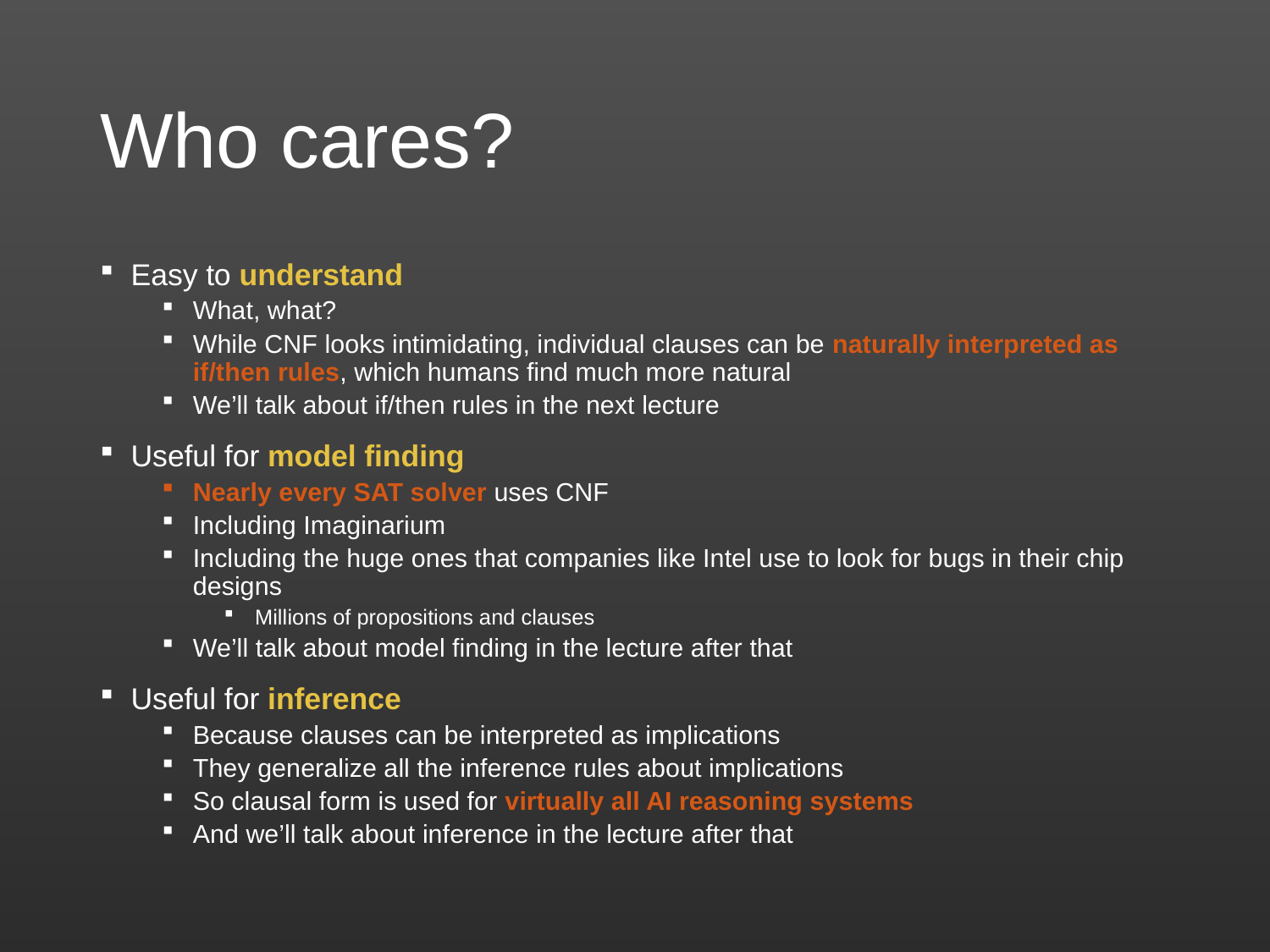

# Who cares?
Easy to understand
What, what?
While CNF looks intimidating, individual clauses can be naturally interpreted as if/then rules, which humans find much more natural
We’ll talk about if/then rules in the next lecture
Useful for model finding
Nearly every SAT solver uses CNF
Including Imaginarium
Including the huge ones that companies like Intel use to look for bugs in their chip designs
Millions of propositions and clauses
We’ll talk about model finding in the lecture after that
Useful for inference
Because clauses can be interpreted as implications
They generalize all the inference rules about implications
So clausal form is used for virtually all AI reasoning systems
And we’ll talk about inference in the lecture after that